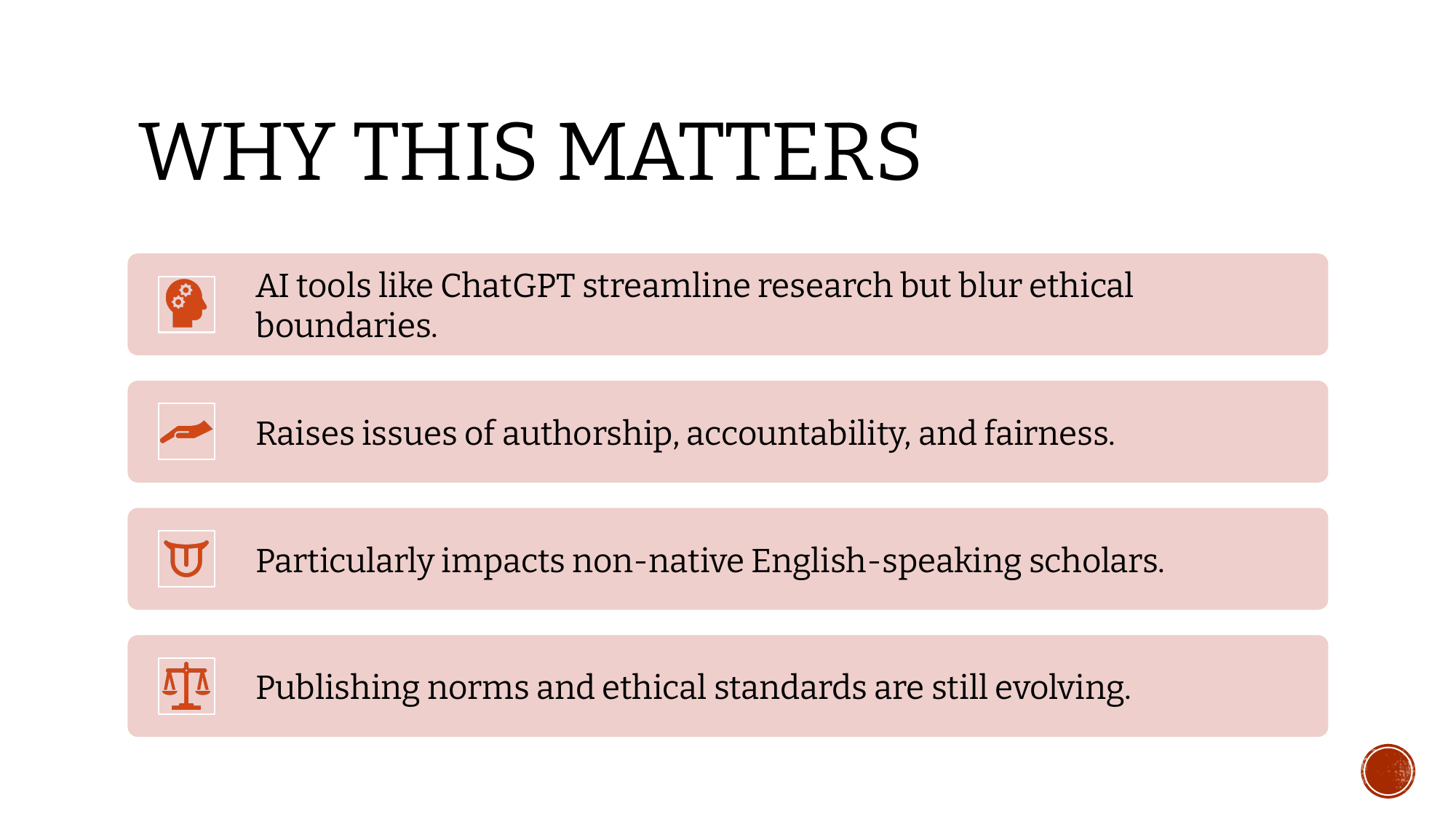

# Why This Matters
AI tools like ChatGPT streamline research but blur ethical boundaries.
Raises issues of authorship, accountability, and fairness.
Particularly impacts non-native English-speaking scholars.
Publishing norms and ethical standards are still evolving.